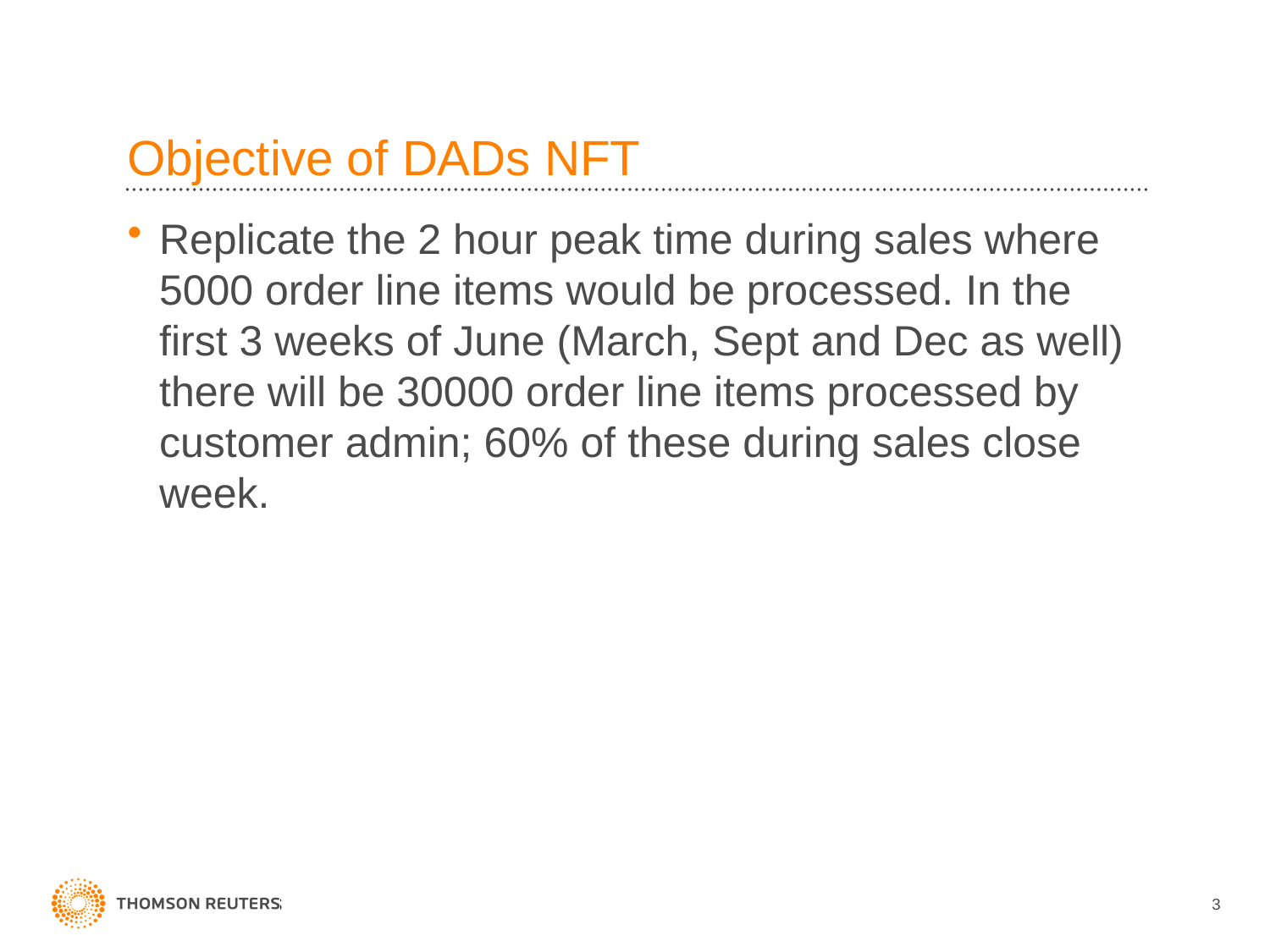

# Objective of DADs NFT
Replicate the 2 hour peak time during sales where 5000 order line items would be processed. In the first 3 weeks of June (March, Sept and Dec as well) there will be 30000 order line items processed by customer admin; 60% of these during sales close week.

3